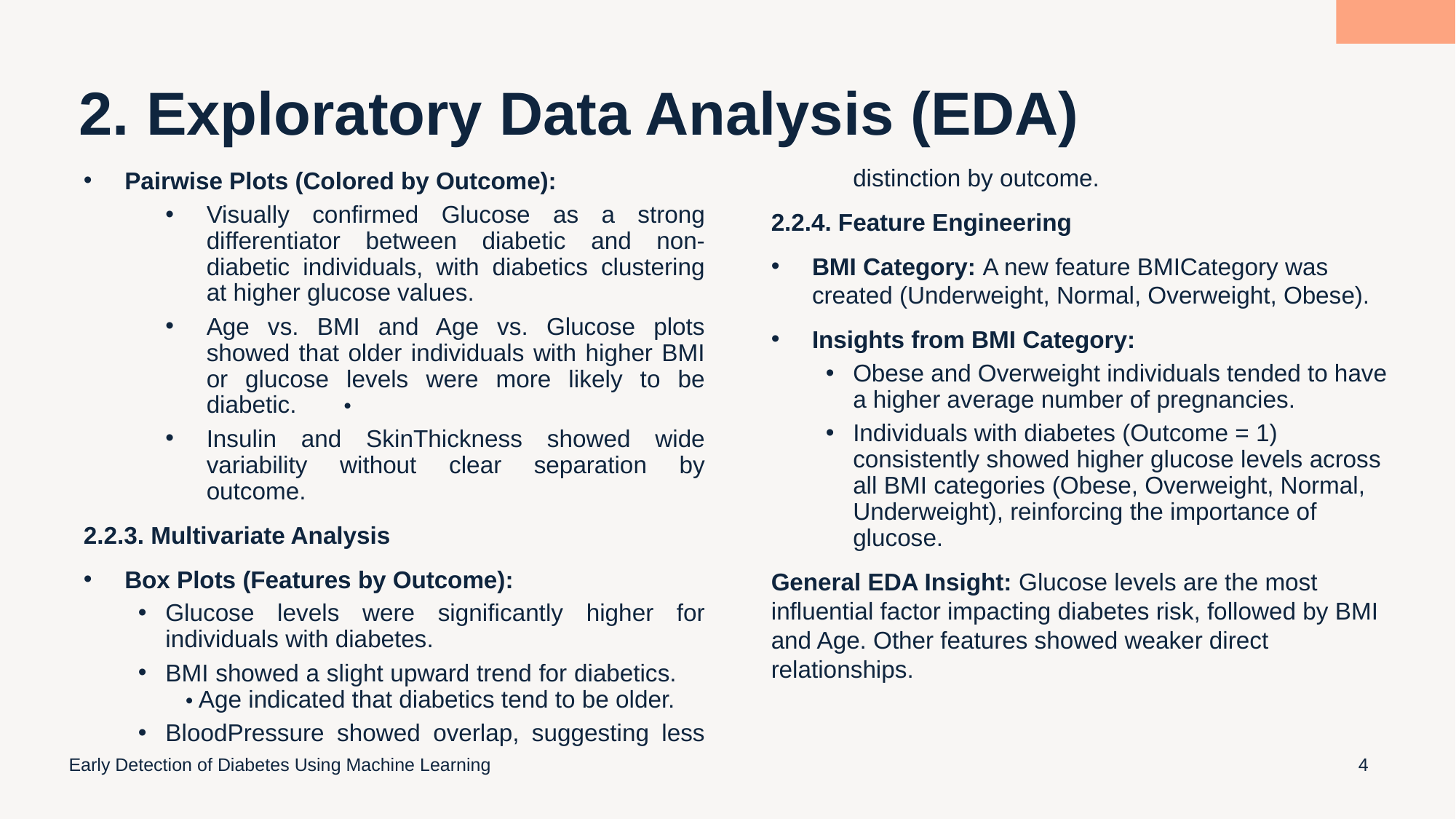

# 2. Exploratory Data Analysis (EDA)
Pairwise Plots (Colored by Outcome):
Visually confirmed Glucose as a strong differentiator between diabetic and non-diabetic individuals, with diabetics clustering at higher glucose values.
Age vs. BMI and Age vs. Glucose plots showed that older individuals with higher BMI or glucose levels were more likely to be diabetic.       •
Insulin and SkinThickness showed wide variability without clear separation by outcome.
2.2.3. Multivariate Analysis
Box Plots (Features by Outcome):
Glucose levels were significantly higher for individuals with diabetes.
BMI showed a slight upward trend for diabetics.        • Age indicated that diabetics tend to be older.
BloodPressure showed overlap, suggesting less distinction by outcome.
2.2.4. Feature Engineering
BMI Category: A new feature BMICategory was created (Underweight, Normal, Overweight, Obese).
Insights from BMI Category:
Obese and Overweight individuals tended to have a higher average number of pregnancies.
Individuals with diabetes (Outcome = 1) consistently showed higher glucose levels across all BMI categories (Obese, Overweight, Normal, Underweight), reinforcing the importance of glucose.
General EDA Insight: Glucose levels are the most influential factor impacting diabetes risk, followed by BMI and Age. Other features showed weaker direct relationships.

Early Detection of Diabetes Using Machine Learning
4